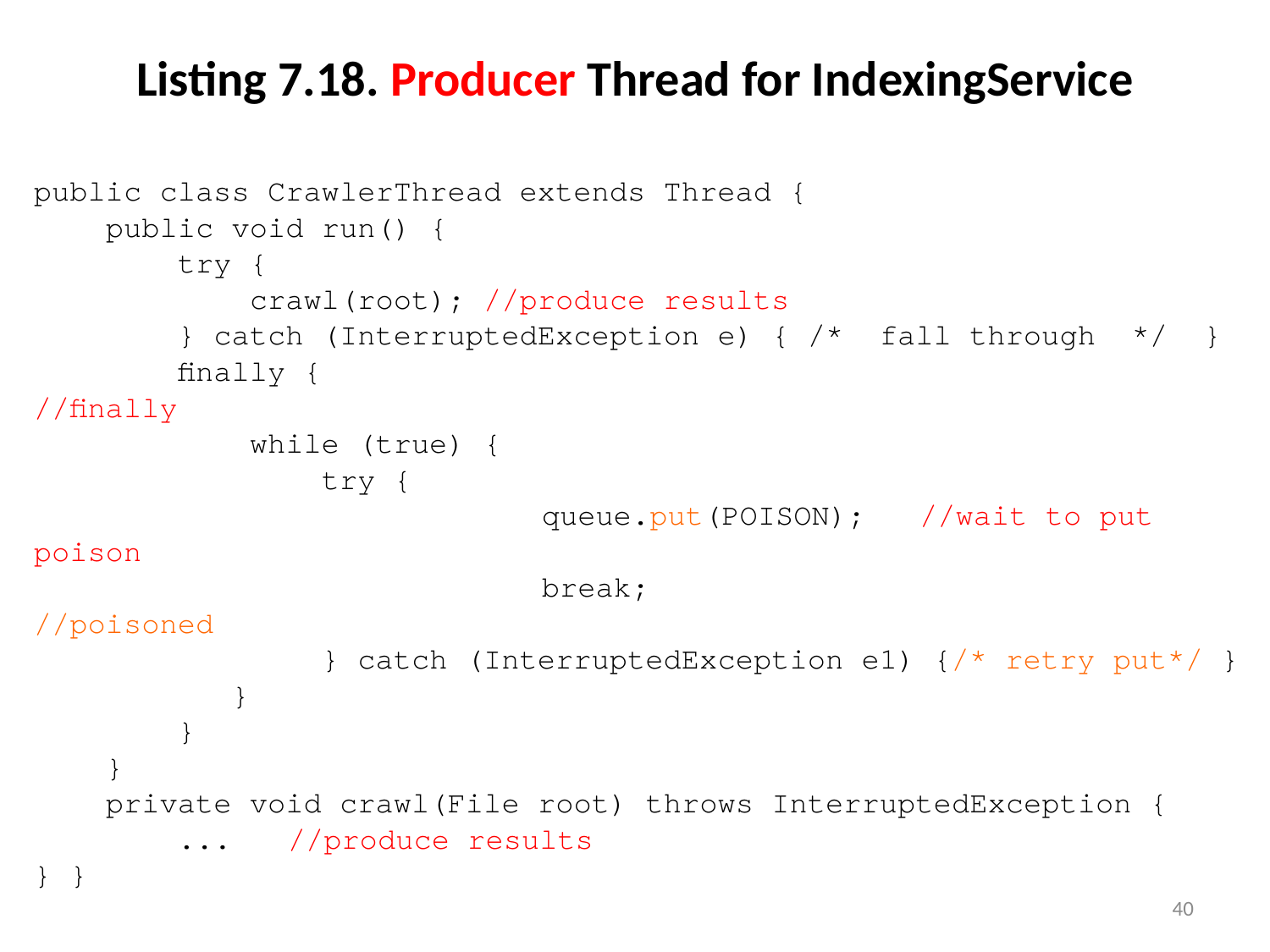

# Listing 7.18. Producer Thread for IndexingService
public class CrawlerThread extends Thread {
    public void run() {
        try {
            crawl(root); //produce results
        } catch (InterruptedException e) { /*  fall through  */  }
        finally {							//finally
            while (true) {
                try {
    				queue.put(POISON);   //wait to put poison
    				break;					//poisoned
                } catch (InterruptedException e1) {/* retry put*/ }
           }
        }
    }
    private void crawl(File root) throws InterruptedException {
        ...	//produce results
} }
40